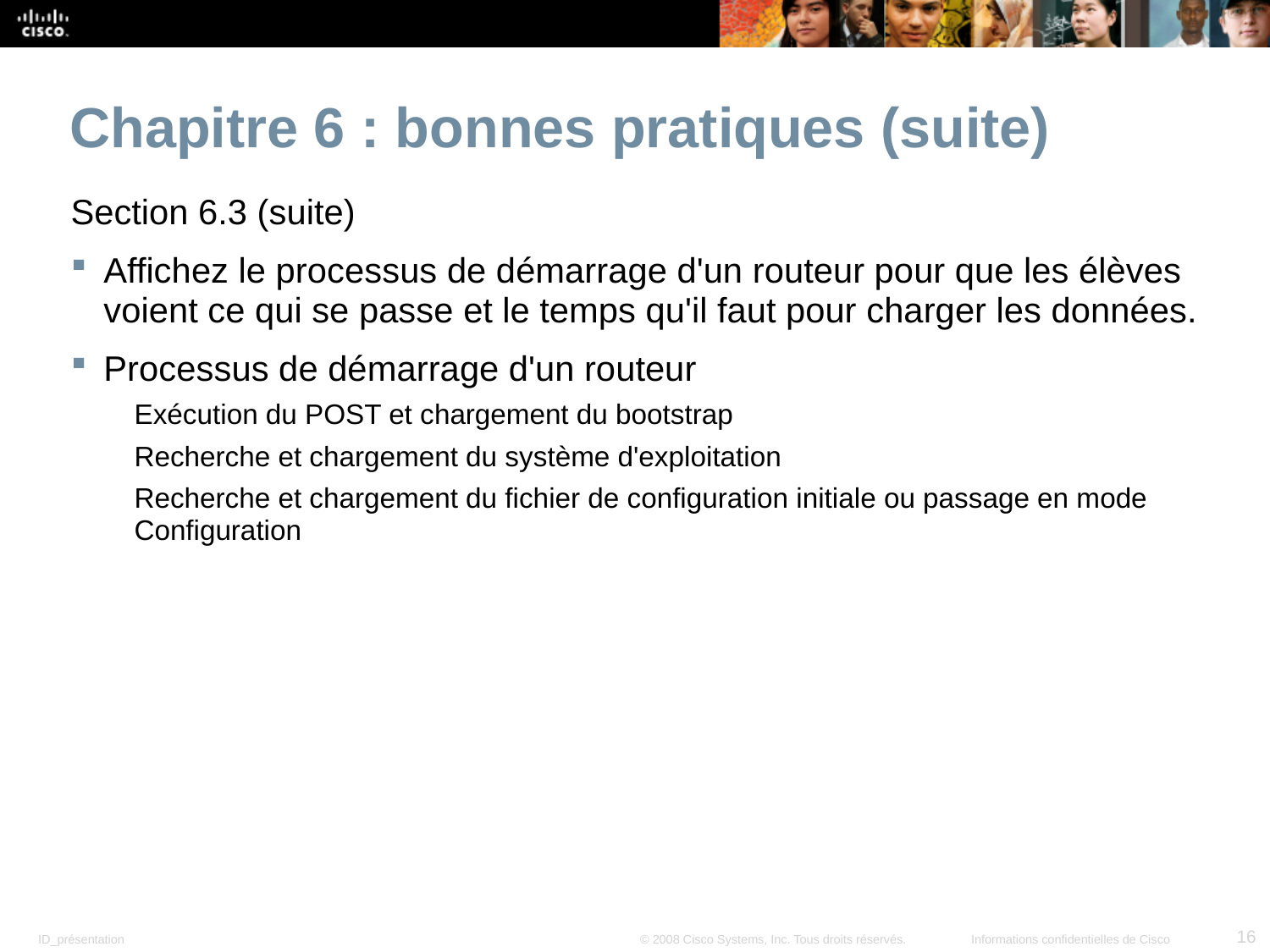

Chapitre 6 : bonnes pratiques (suite)
Section 6.3 (suite)
Affichez le processus de démarrage d'un routeur pour que les élèves voient ce qui se passe et le temps qu'il faut pour charger les données.
Processus de démarrage d'un routeur
Exécution du POST et chargement du bootstrap
Recherche et chargement du système d'exploitation
Recherche et chargement du fichier de configuration initiale ou passage en mode Configuration